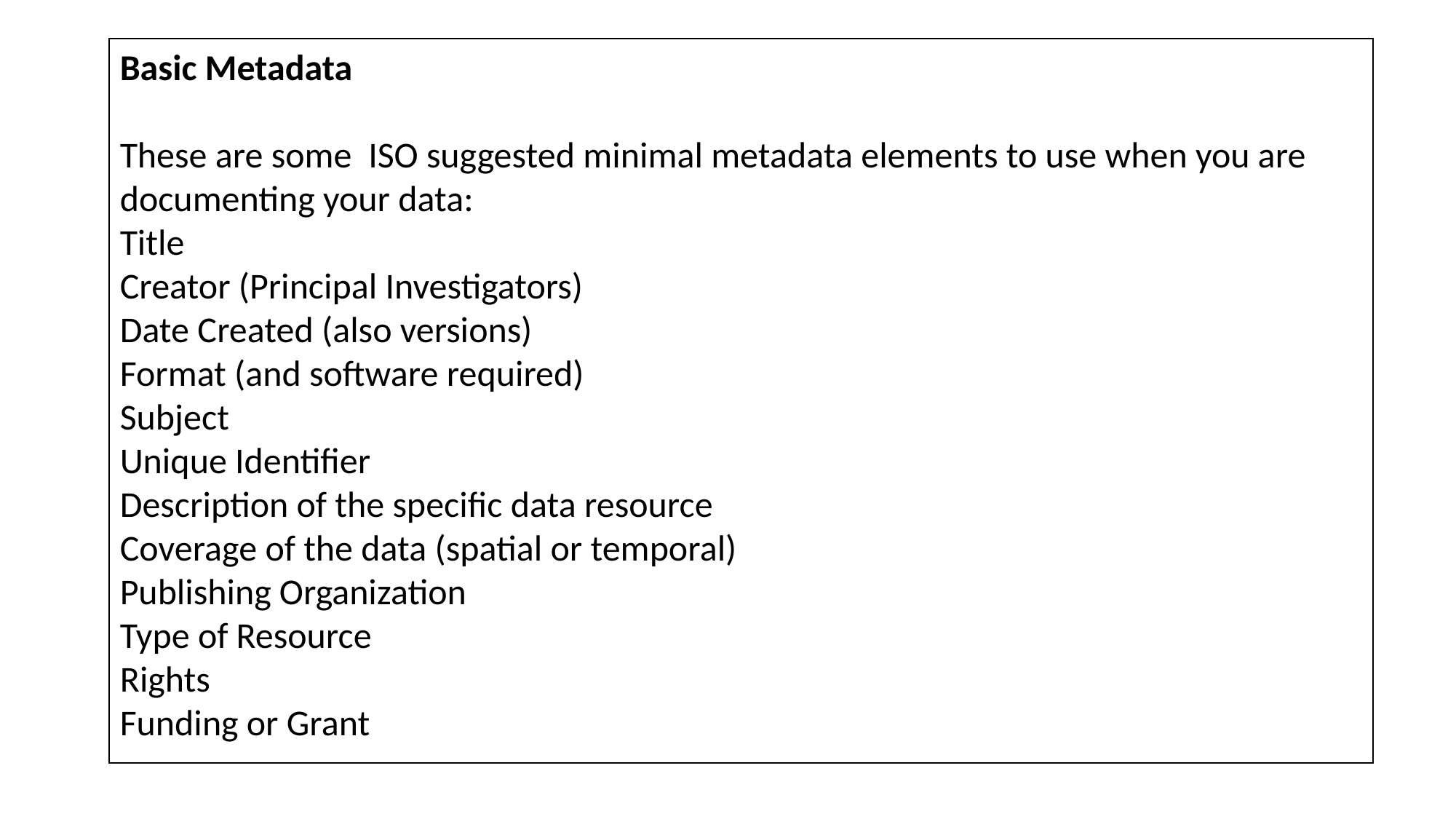

Basic Metadata

These are some  ISO suggested minimal metadata elements to use when you are documenting your data:
Title
Creator (Principal Investigators)
Date Created (also versions)
Format (and software required)
Subject
Unique Identifier
Description of the specific data resource
Coverage of the data (spatial or temporal)
Publishing Organization
Type of Resource
Rights
Funding or Grant

Data Management: Level 3